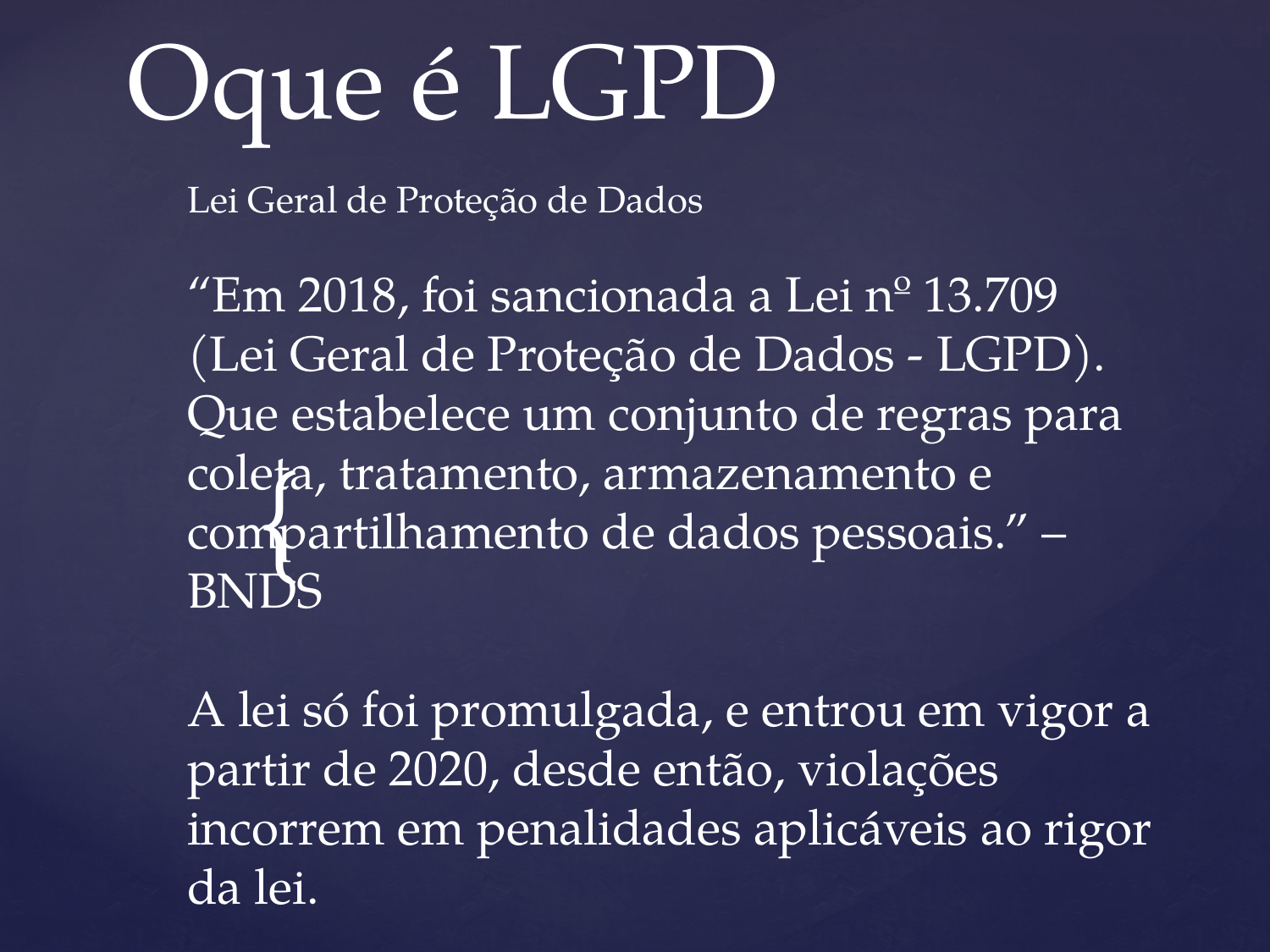

# Oque é LGPD
Lei Geral de Proteção de Dados
“Em 2018, foi sancionada a Lei nº 13.709 (Lei Geral de Proteção de Dados - LGPD). Que estabelece um conjunto de regras para coleta, tratamento, armazenamento e compartilhamento de dados pessoais.” – BNDS
A lei só foi promulgada, e entrou em vigor a partir de 2020, desde então, violações incorrem em penalidades aplicáveis ao rigor da lei.